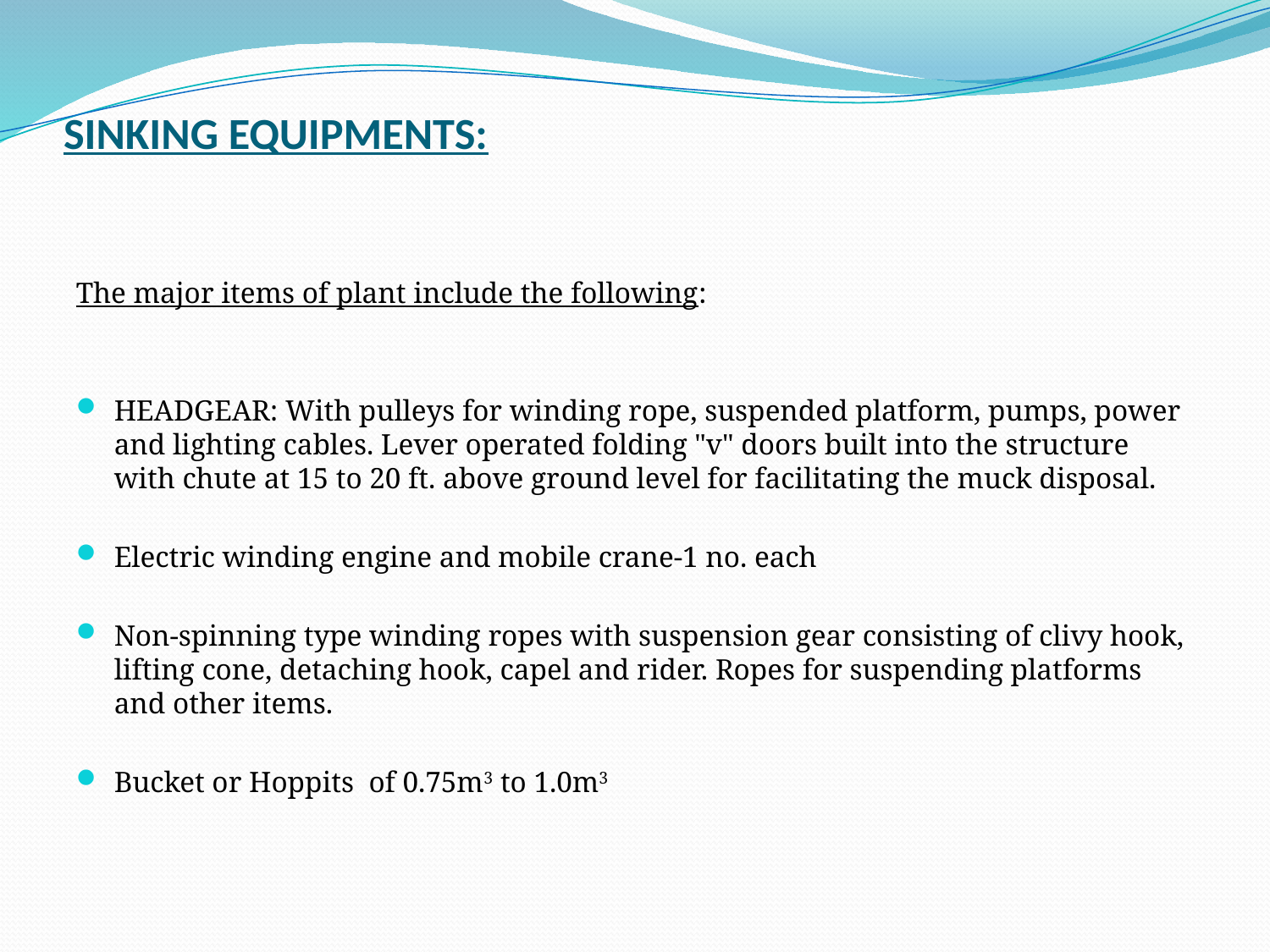

# SINKING EQUIPMENTS:
The major items of plant include the following:

HEADGEAR: With pulleys for winding rope, suspended platform, pumps, power and lighting cables. Lever operated folding "v" doors built into the structure with chute at 15 to 20 ft. above ground level for facilitating the muck disposal.

Electric winding engine and mobile crane-1 no. each

Non-spinning type winding ropes with suspension gear consisting of clivy hook, lifting cone, detaching hook, capel and rider. Ropes for suspending platforms and other items.

Bucket or Hoppits  of 0.75m3 to 1.0m3